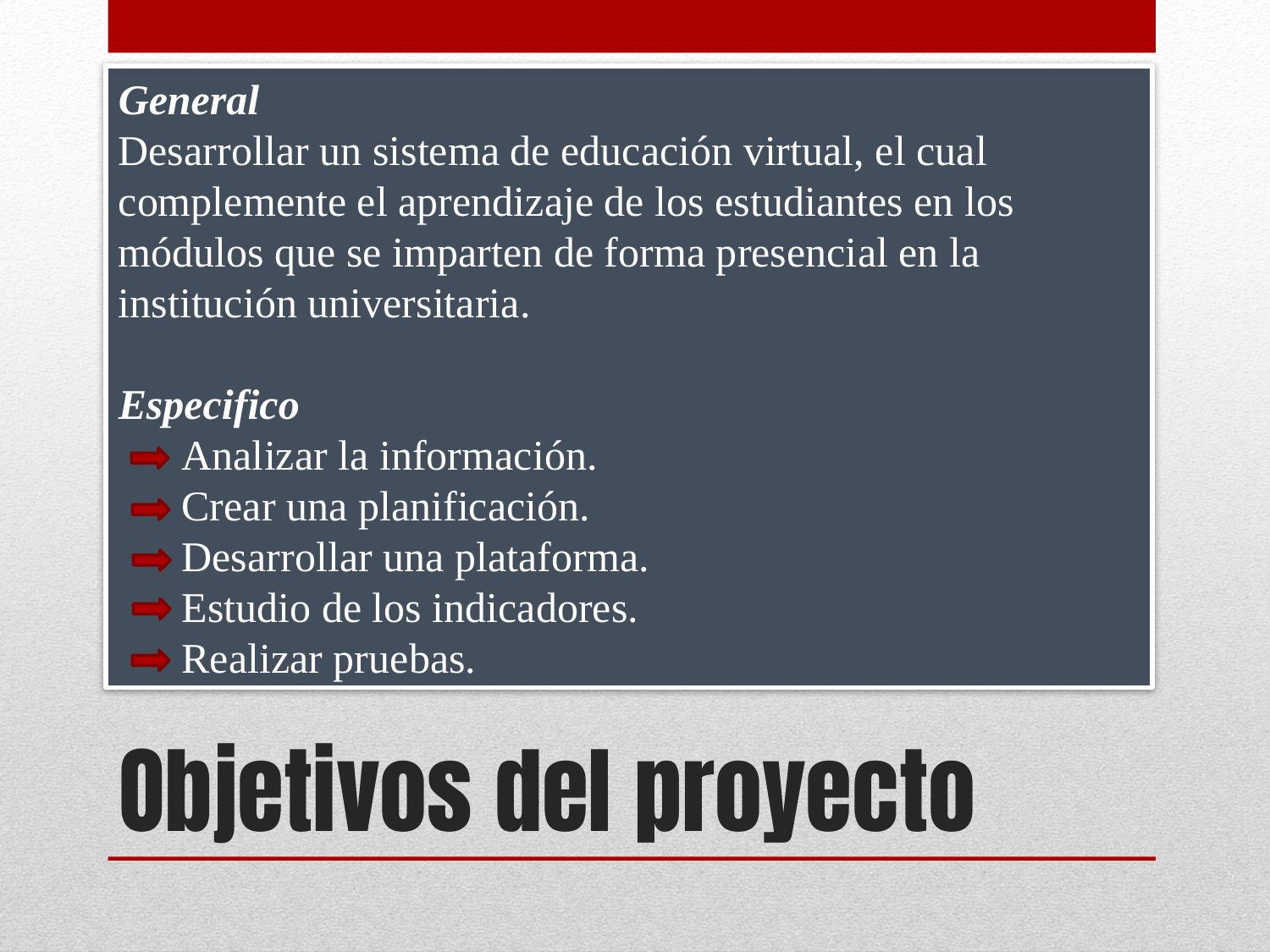

General
Desarrollar un sistema de educación virtual, el cual complemente el aprendizaje de los estudiantes en los módulos que se imparten de forma presencial en la institución universitaria.

Especifico
Analizar la información.
Crear una planificación.
Desarrollar una plataforma.
Estudio de los indicadores.
Realizar pruebas.

# Objetivos del proyecto